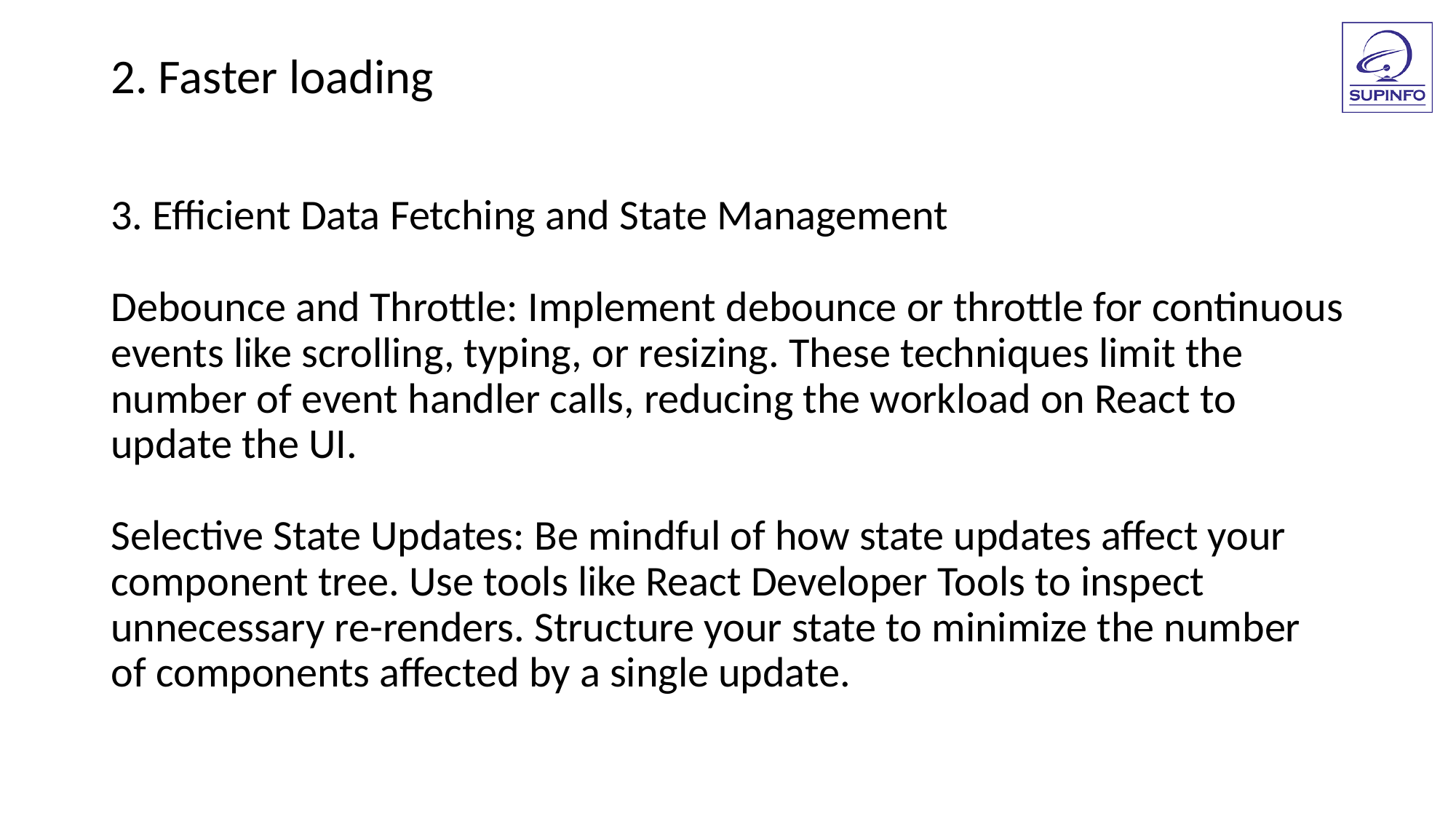

2. Faster loading
3. Efficient Data Fetching and State Management

Debounce and Throttle: Implement debounce or throttle for continuous events like scrolling, typing, or resizing. These techniques limit the number of event handler calls, reducing the workload on React to update the UI.

Selective State Updates: Be mindful of how state updates affect your component tree. Use tools like React Developer Tools to inspect unnecessary re-renders. Structure your state to minimize the number of components affected by a single update.